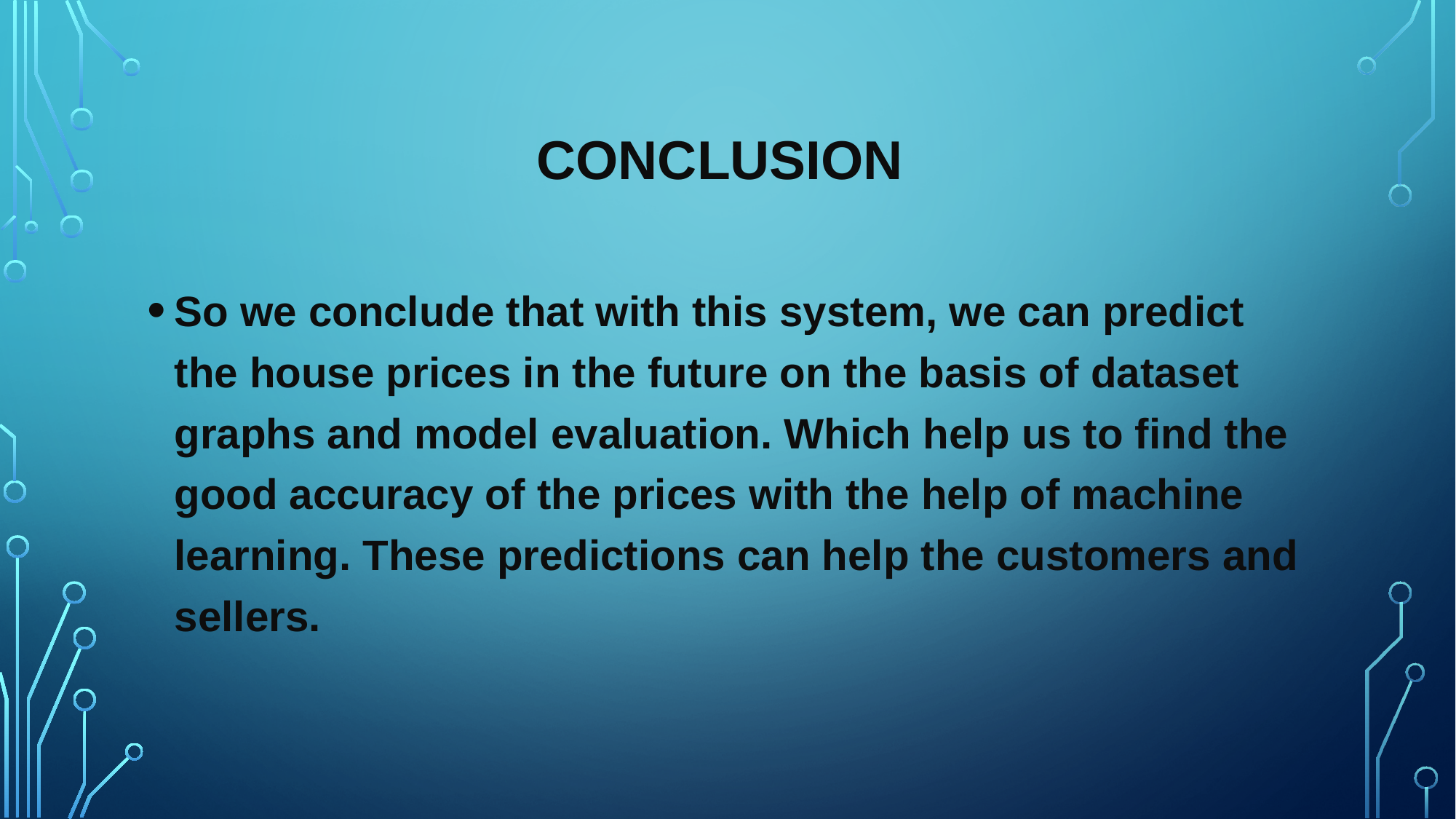

# CONCLUSION
So we conclude that with this system, we can predict the house prices in the future on the basis of dataset graphs and model evaluation. Which help us to find the good accuracy of the prices with the help of machine learning. These predictions can help the customers and sellers.